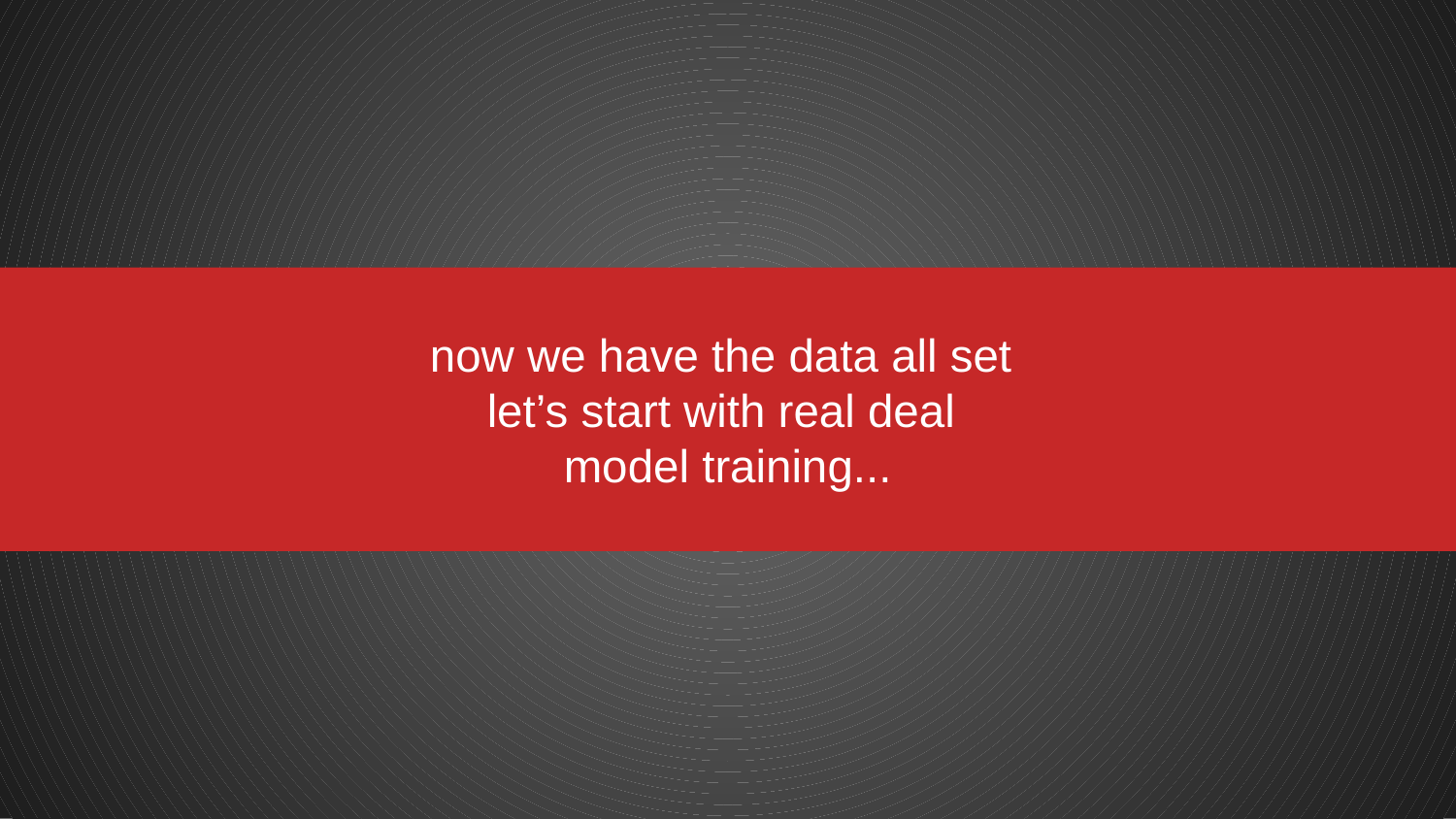

# now we have the data all set let’s start with real deal model training...